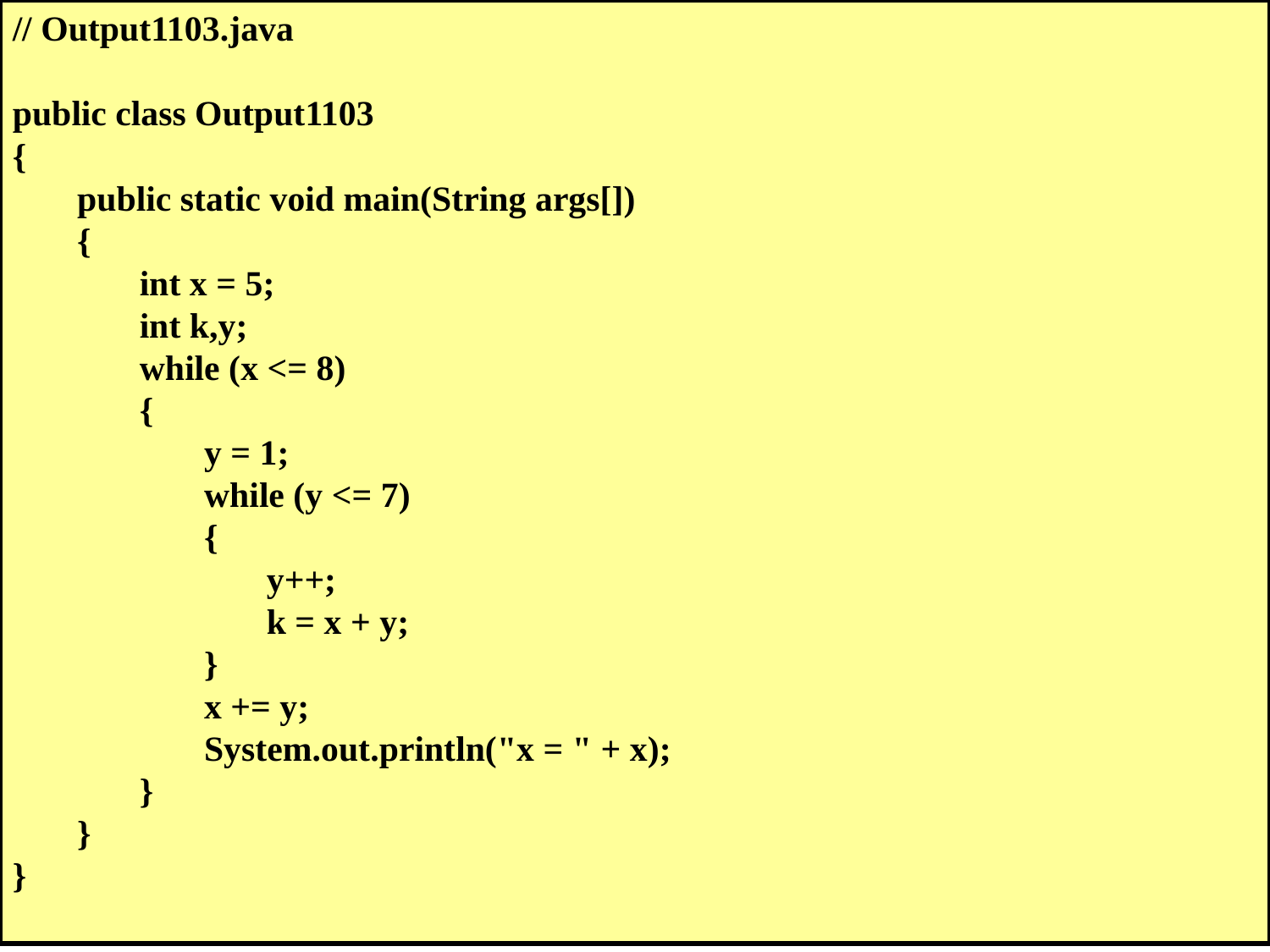

// Output1103.java

public class Output1103
{
	public static void main(String args[])
	{
		int x = 5;
		int k,y;
		while (x <= 8)
		{
			y = 1;
			while (y <= 7)
			{
				y++;
				k = x + y;
			}
			x += y;
			System.out.println("x = " + x);
		}
	}
}